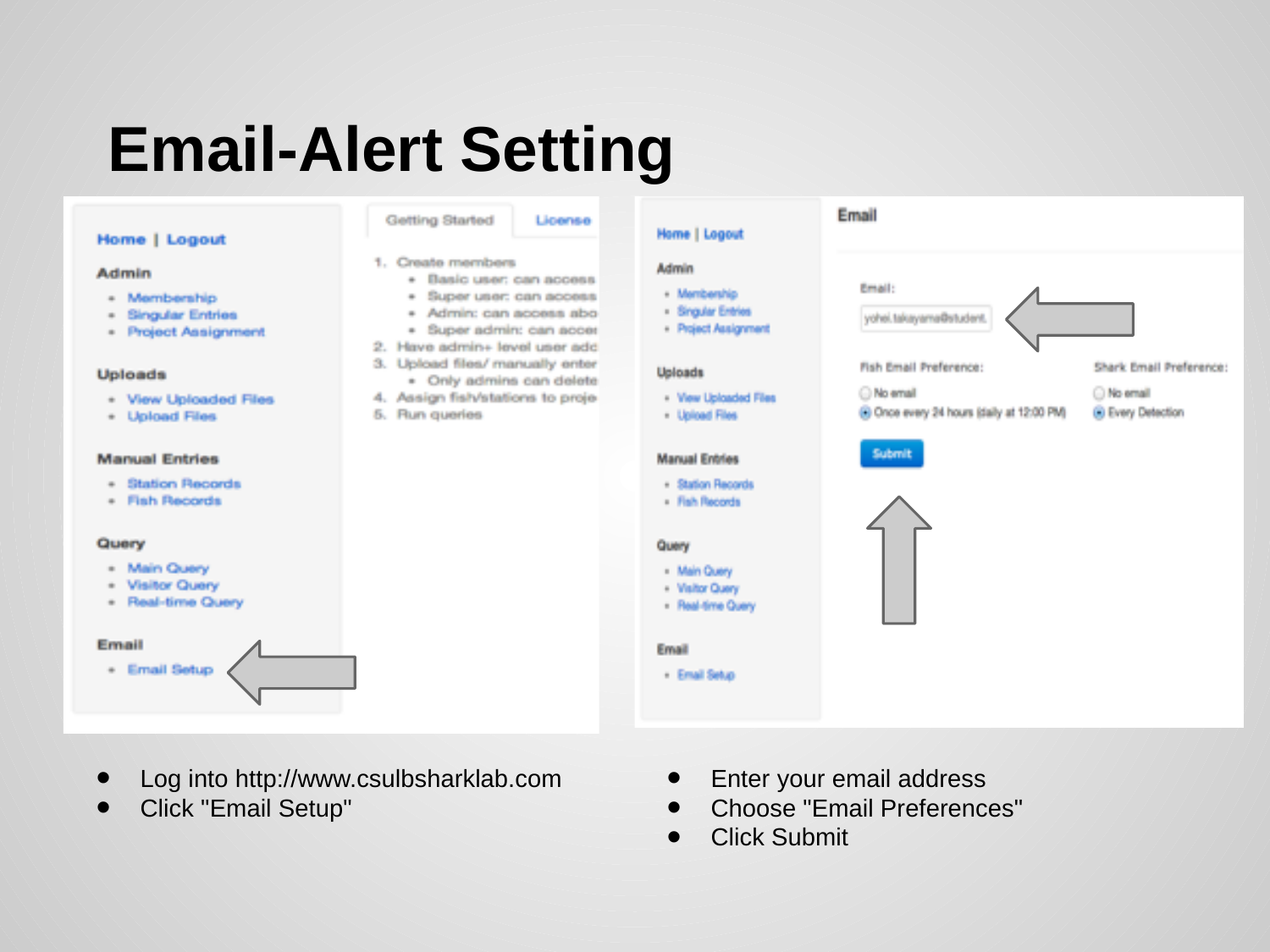

# Email-Alert Setting

Log into http://www.csulbsharklab.com
Click "Email Setup"
Enter your email address
Choose "Email Preferences"
Click Submit